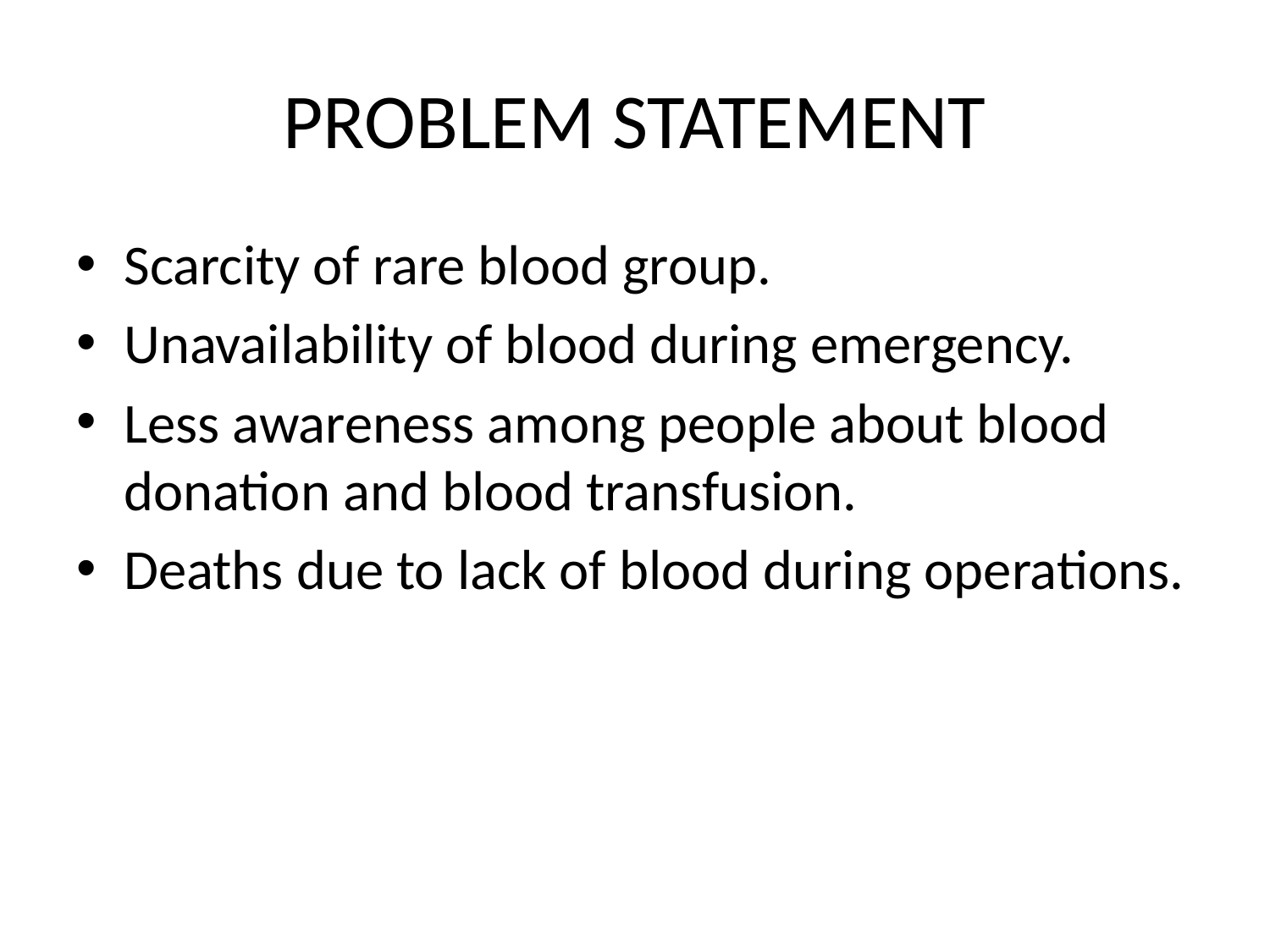

# PROBLEM STATEMENT
Scarcity of rare blood group.
Unavailability of blood during emergency.
Less awareness among people about blood donation and blood transfusion.
Deaths due to lack of blood during operations.